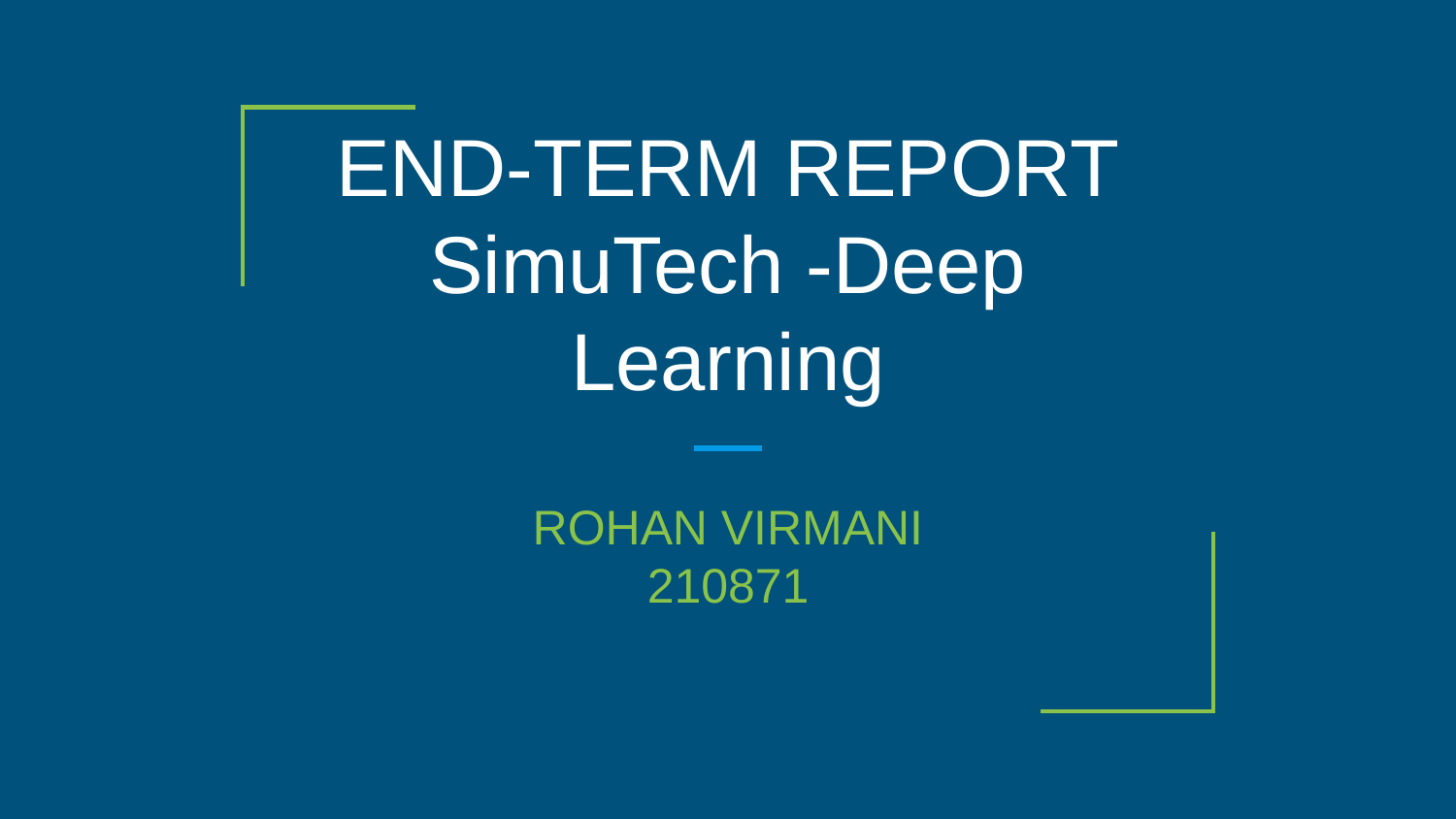

# END-TERM REPORT
SimuTech -Deep Learning
ROHAN VIRMANI
210871